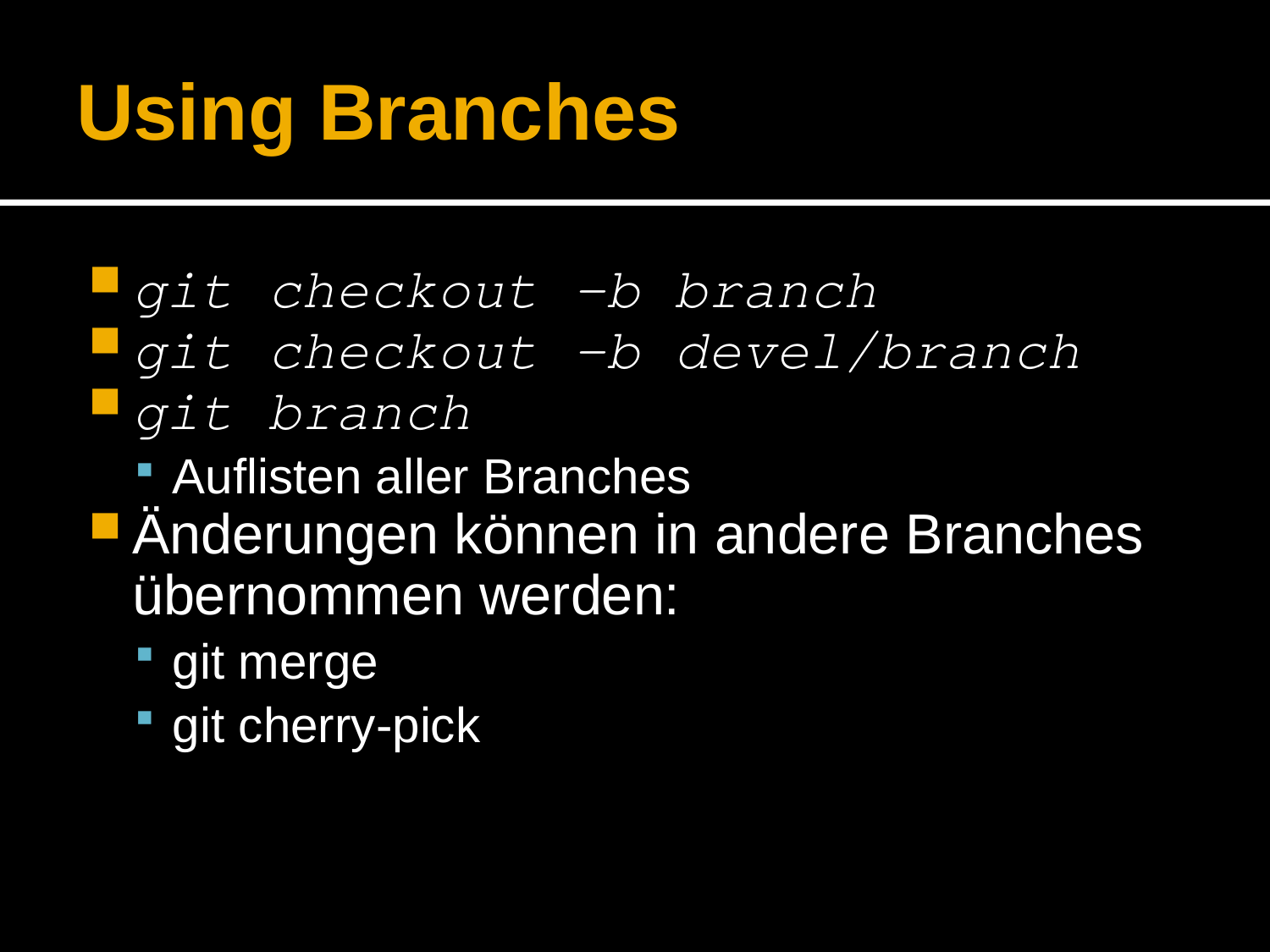

# Using Branches
git checkout -b branch
git checkout -b devel/branch
git branch
Auflisten aller Branches
Änderungen können in andere Branches übernommen werden:
git merge
git cherry-pick